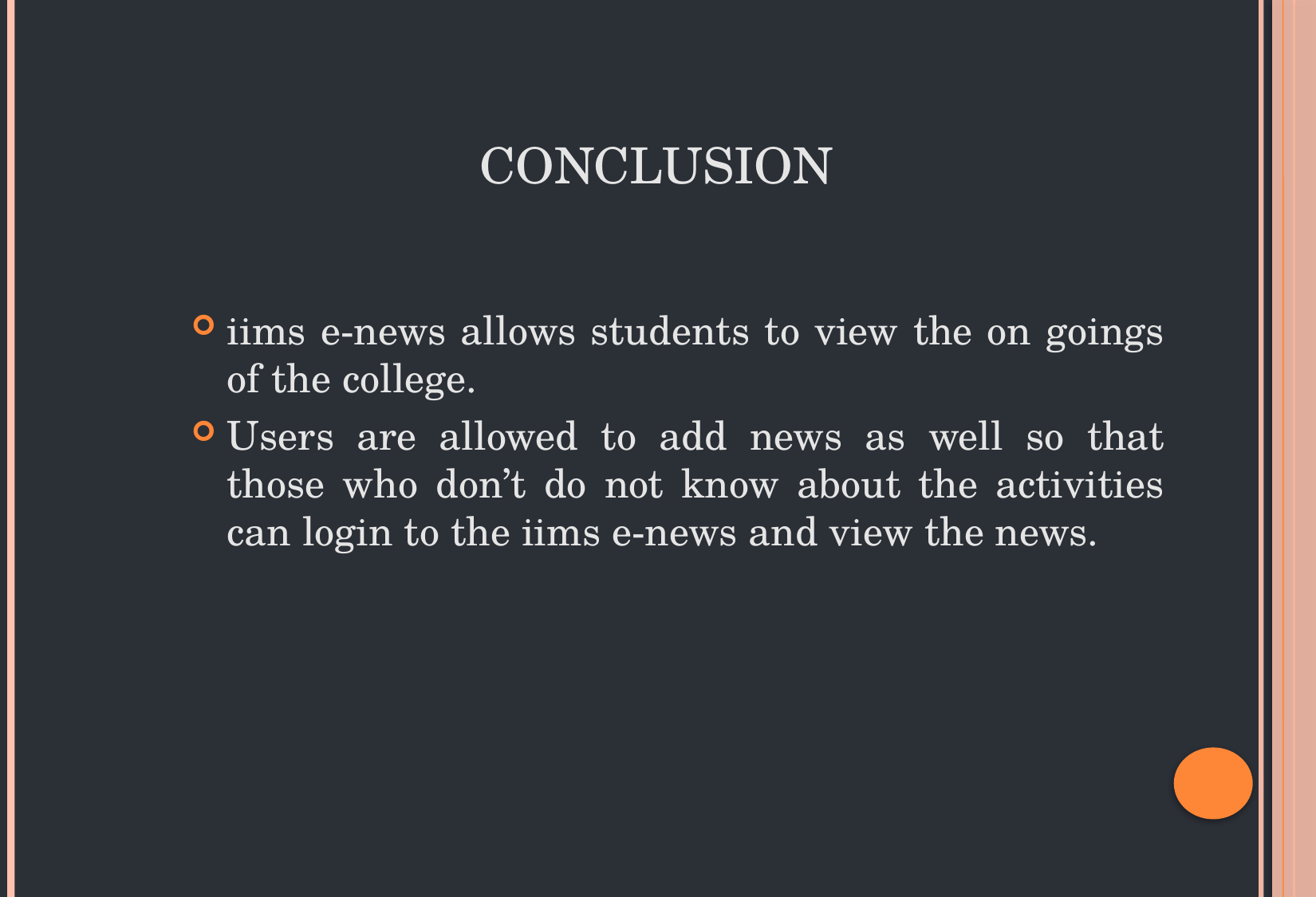

# Conclusion
iims e-news allows students to view the on goings of the college.
Users are allowed to add news as well so that those who don’t do not know about the activities can login to the iims e-news and view the news.